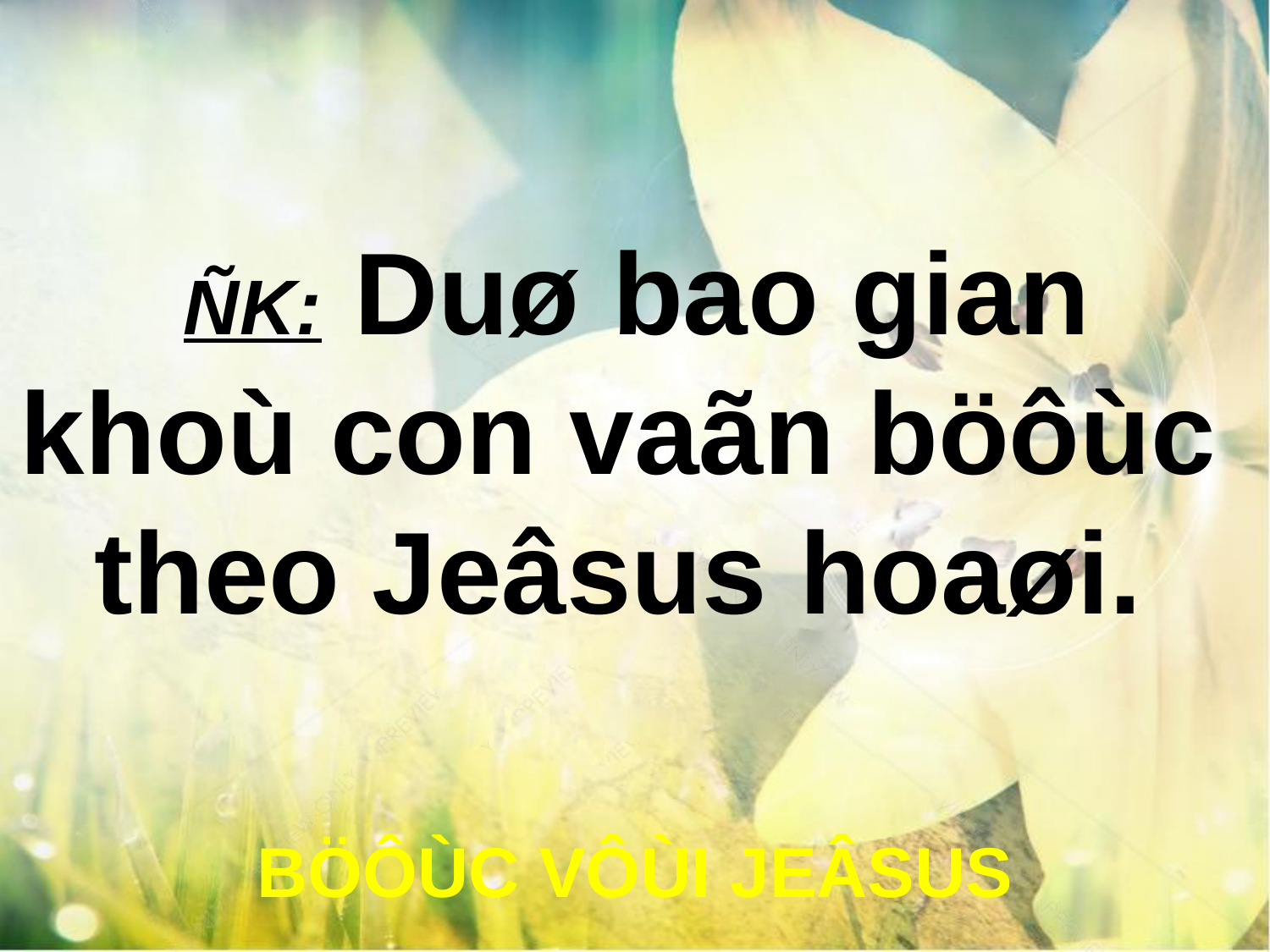

ÑK: Duø bao gian
khoù con vaãn böôùc
theo Jeâsus hoaøi.
BÖÔÙC VÔÙI JEÂSUS